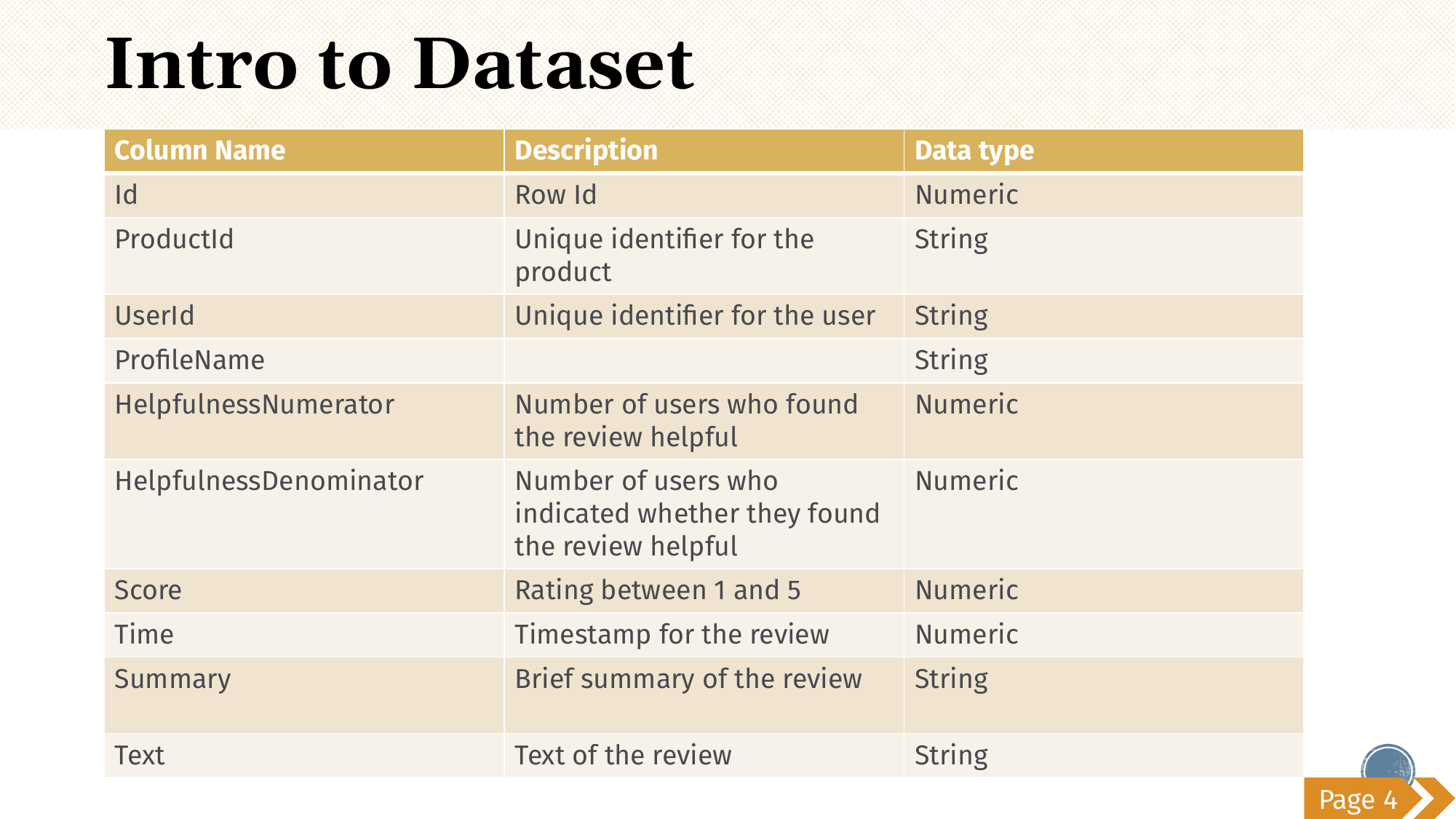

# Intro to Dataset
| Column Name | Description | Data type |
| --- | --- | --- |
| Id | Row Id | Numeric |
| ProductId | Unique identifier for the product | String |
| UserId | Unique identifier for the user | String |
| ProfileName |  | String |
| HelpfulnessNumerator | Number of users who found the review helpful | Numeric |
| HelpfulnessDenominator | Number of users who indicated whether they found the review helpful | Numeric |
| Score | Rating between 1 and 5 | Numeric |
| Time | Timestamp for the review | Numeric |
| Summary | Brief summary of the review | String |
| Text | Text of the review | String |
Page 4